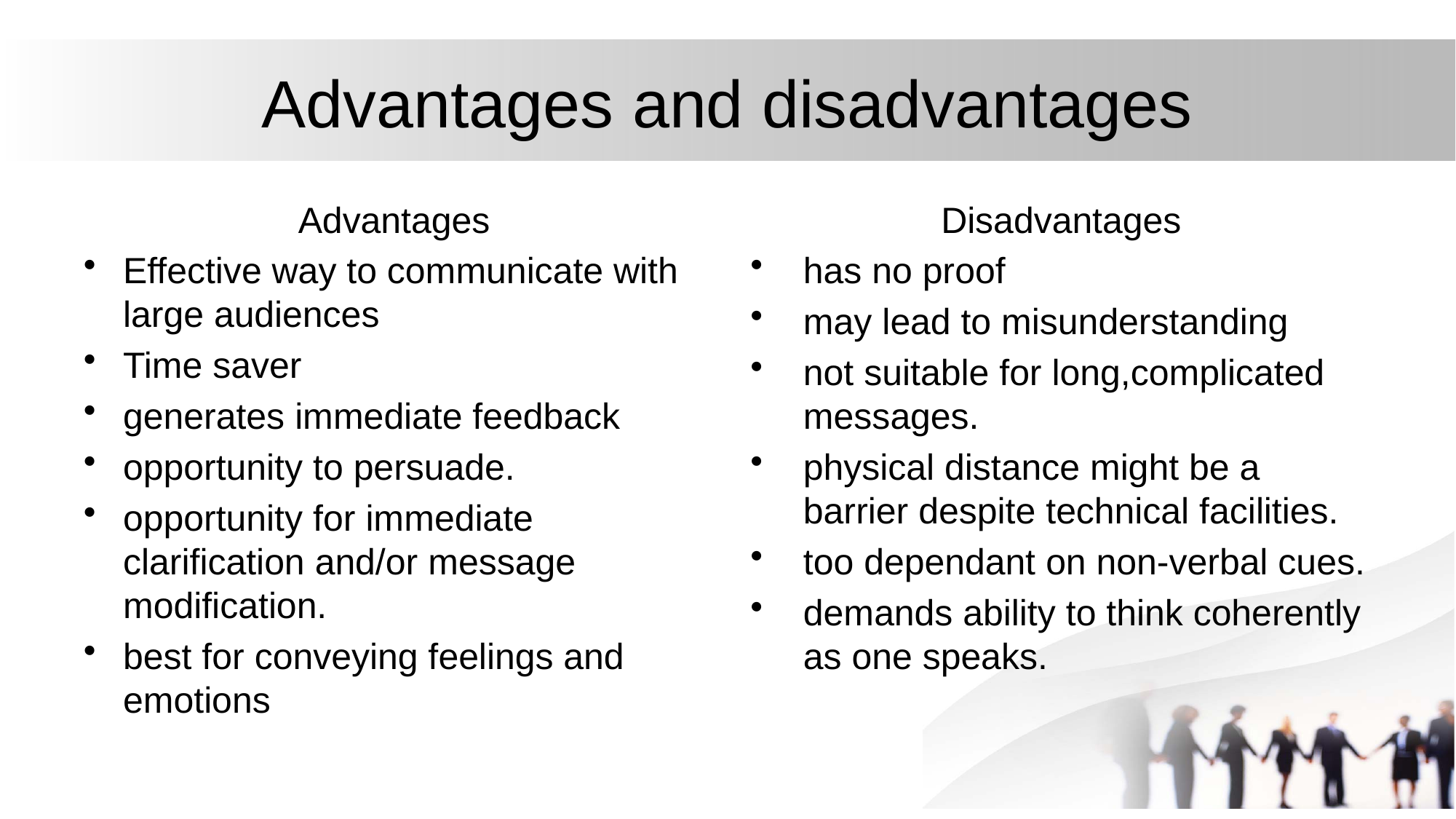

# Advantages and disadvantages
Advantages
Effective way to communicate with large audiences
Time saver
generates immediate feedback
opportunity to persuade.
opportunity for immediate clarification and/or message modification.
best for conveying feelings and emotions
Disadvantages
has no proof
may lead to misunderstanding
not suitable for long,complicated messages.
physical distance might be a barrier despite technical facilities.
too dependant on non-verbal cues.
demands ability to think coherently as one speaks.